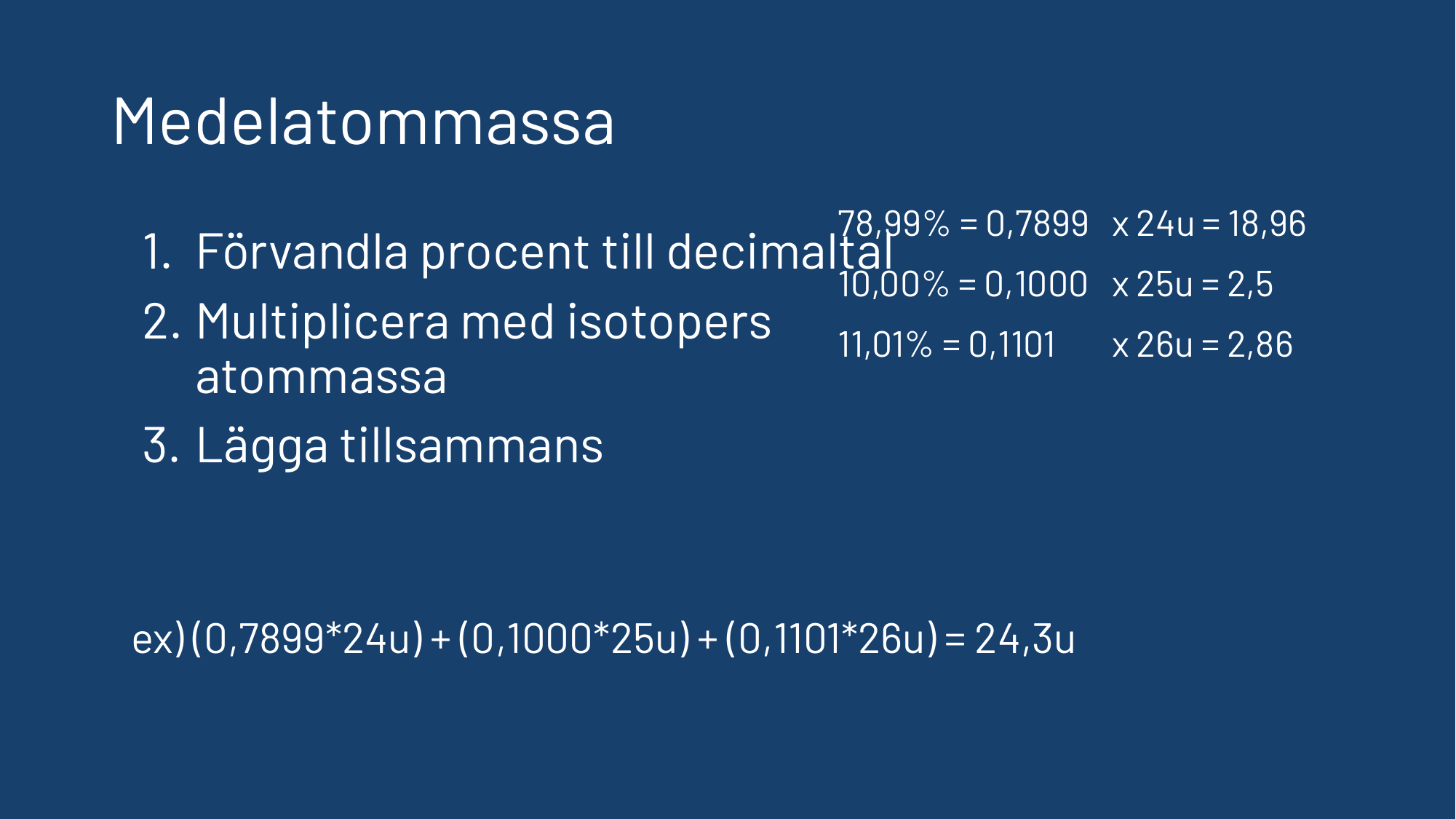

# Medelatommassa

78,99% = 0,7899
10,00% = 0,1000
11,01% = 0,1101
x 24u = 18,96
x 25u = 2,5
x 26u = 2,86
Förvandla procent till decimaltal
Multiplicera med isotopers atommassa
Lägga tillsammans

ex) (0,7899*24u) + (0,1000*25u) + (0,1101*26u) = 24,3u